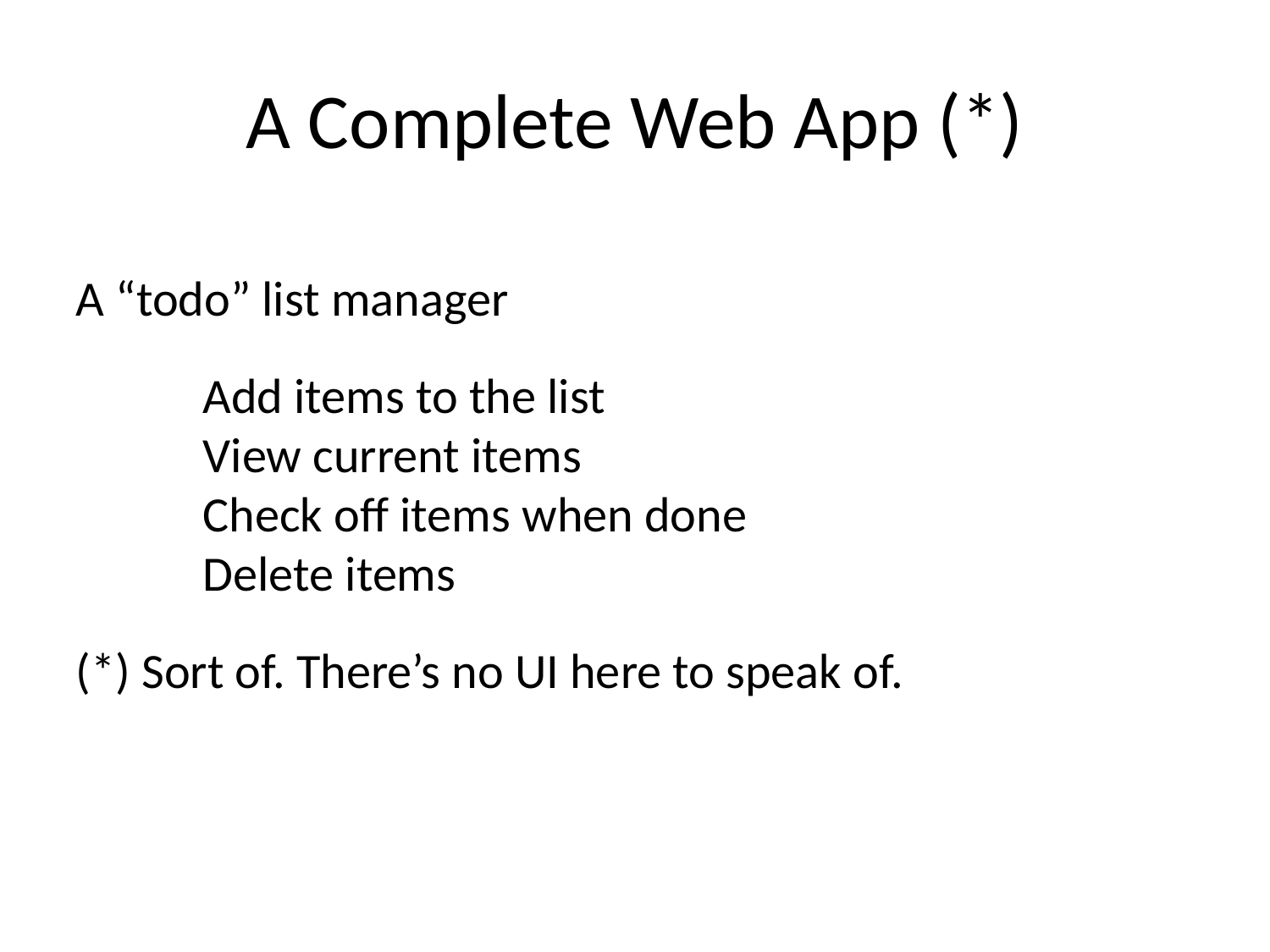

A Complete Web App (*)

A “todo” list manager

	Add items to the list
	View current items
	Check off items when done
	Delete items

(*) Sort of. There’s no UI here to speak of.